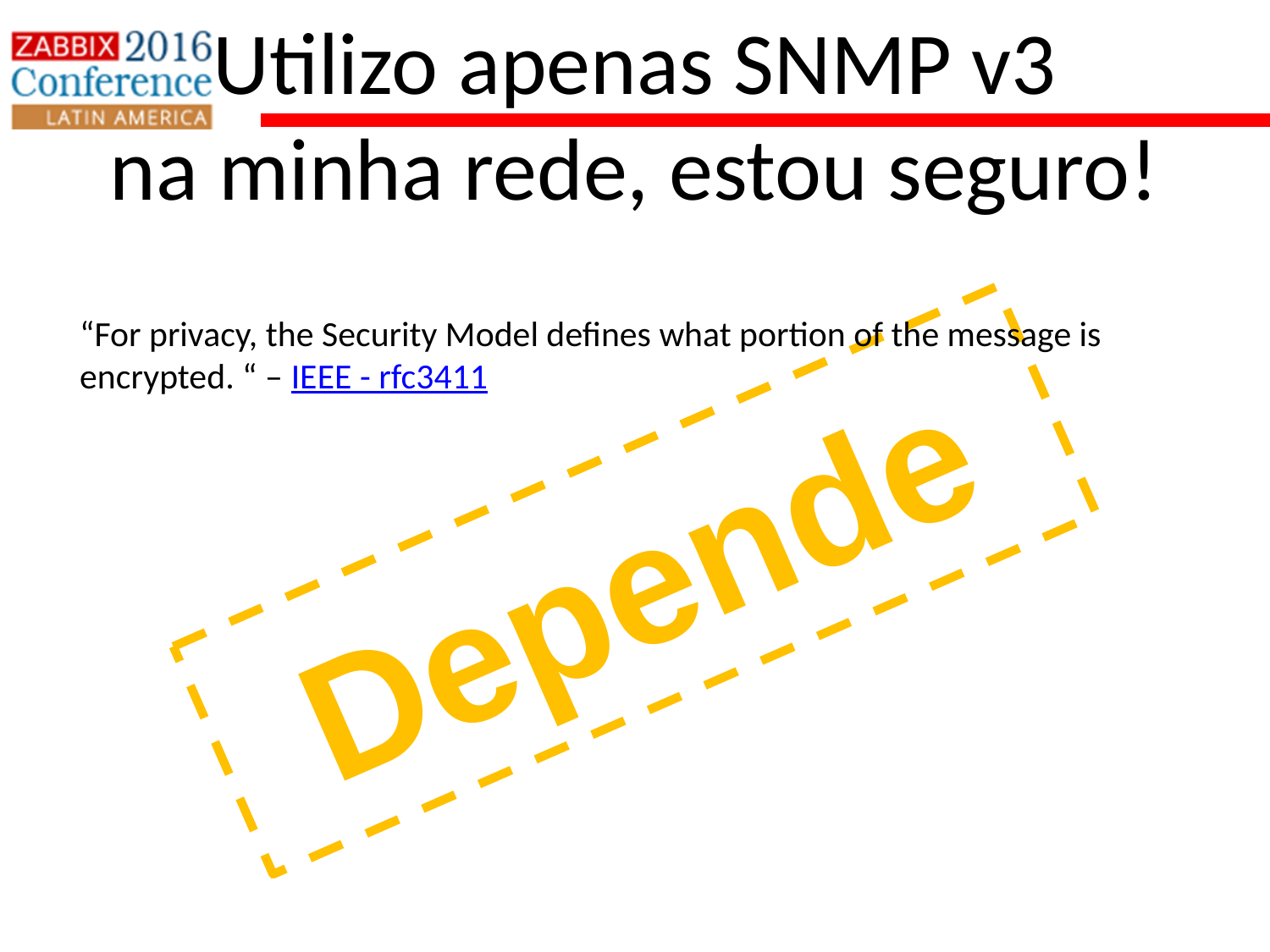

Utilizo apenas SNMP v3
na minha rede, estou seguro!
“For privacy, the Security Model defines what portion of the message is encrypted. “ – IEEE - rfc3411
Depende